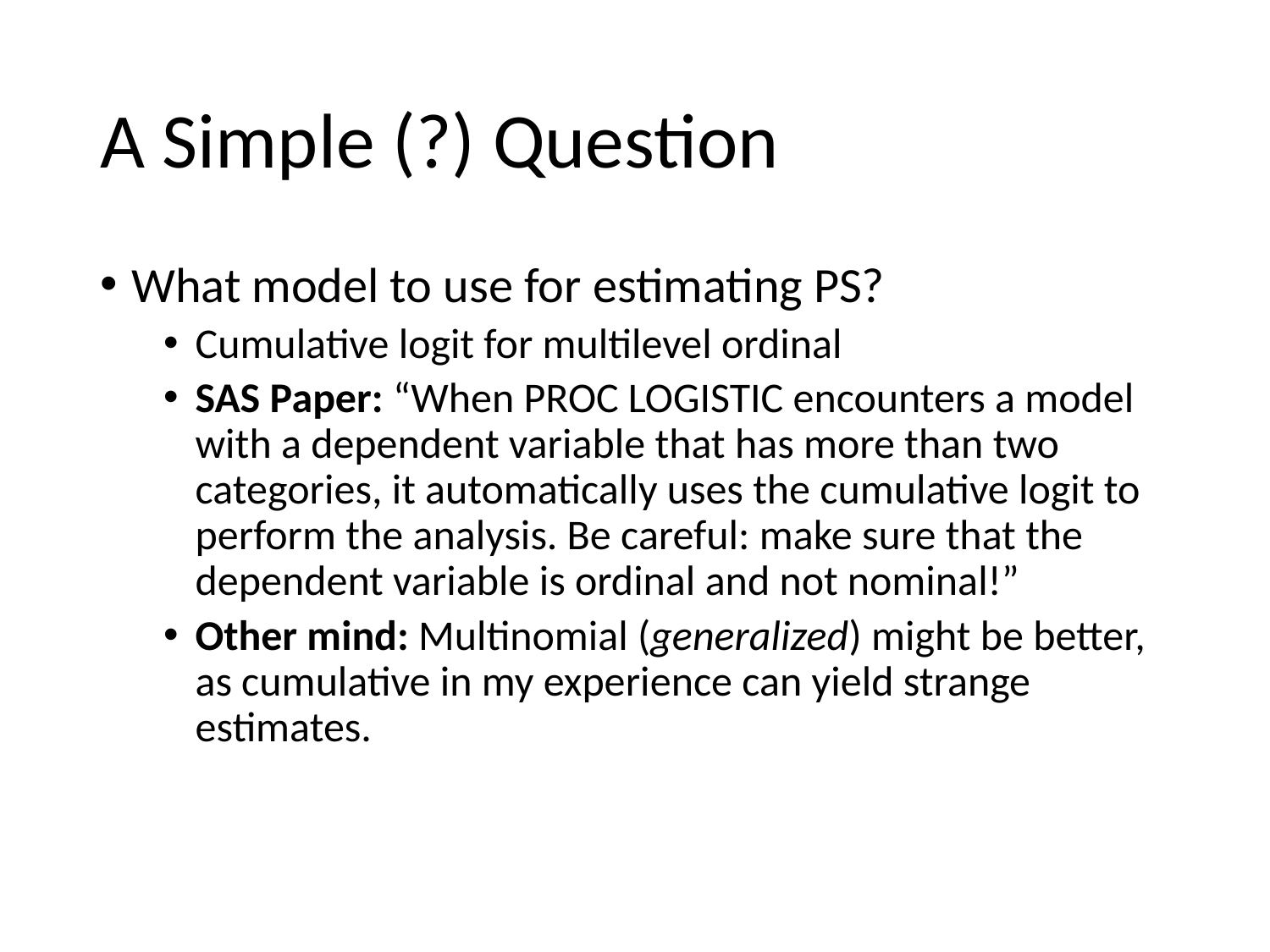

# A Simple (?) Question
What model to use for estimating PS?
Cumulative logit for multilevel ordinal
SAS Paper: “When PROC LOGISTIC encounters a model with a dependent variable that has more than two categories, it automatically uses the cumulative logit to perform the analysis. Be careful: make sure that the dependent variable is ordinal and not nominal!”
Other mind: Multinomial (generalized) might be better, as cumulative in my experience can yield strange estimates.